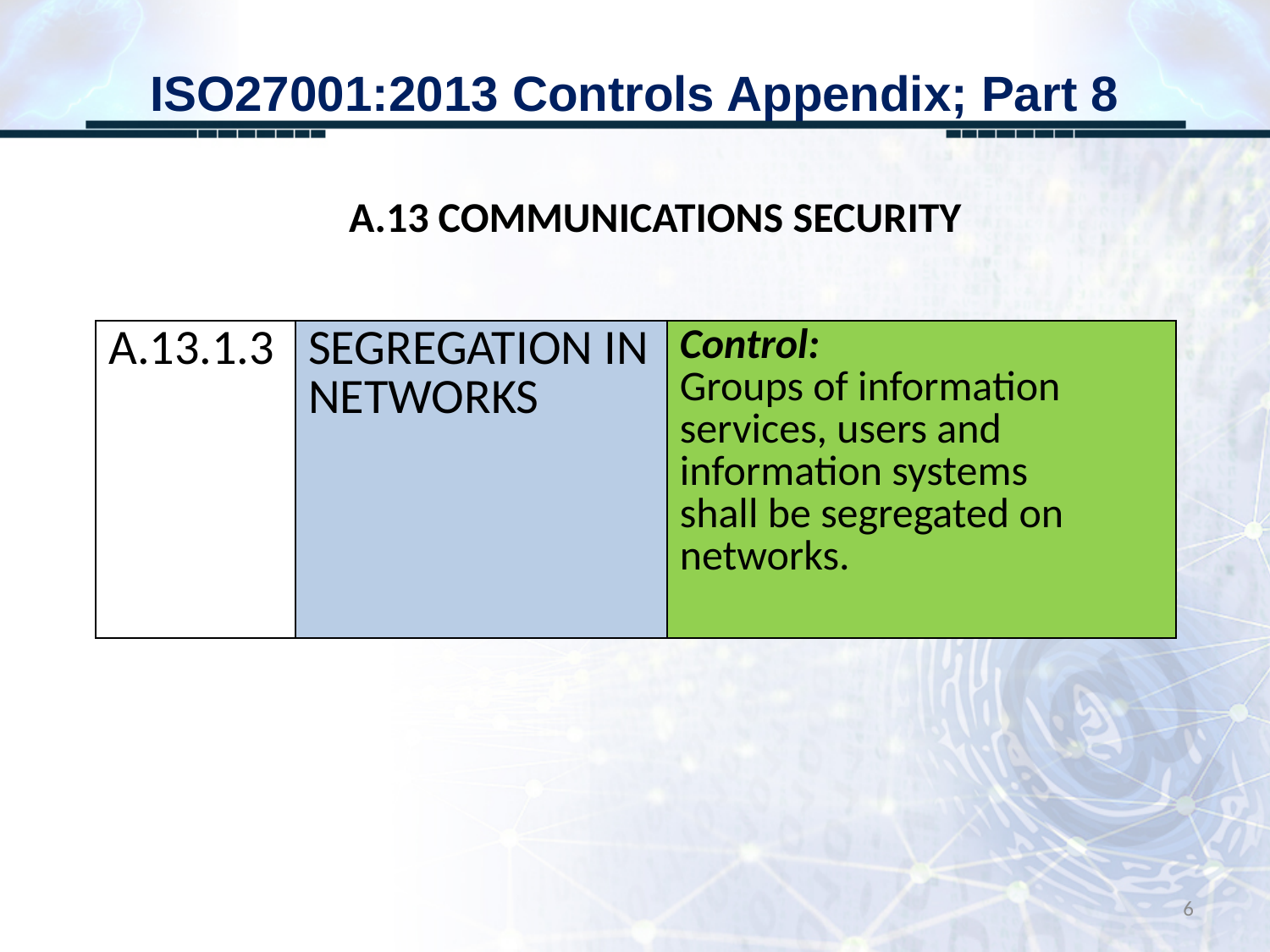

# ISO27001:2013 Controls Appendix; Part 8
A.13 COMMUNICATIONS SECURITY
| A.13.1.3 | SEGREGATION IN NETWORKS | Control: Groups of information services, users and information systems shall be segregated on networks. |
| --- | --- | --- |
6